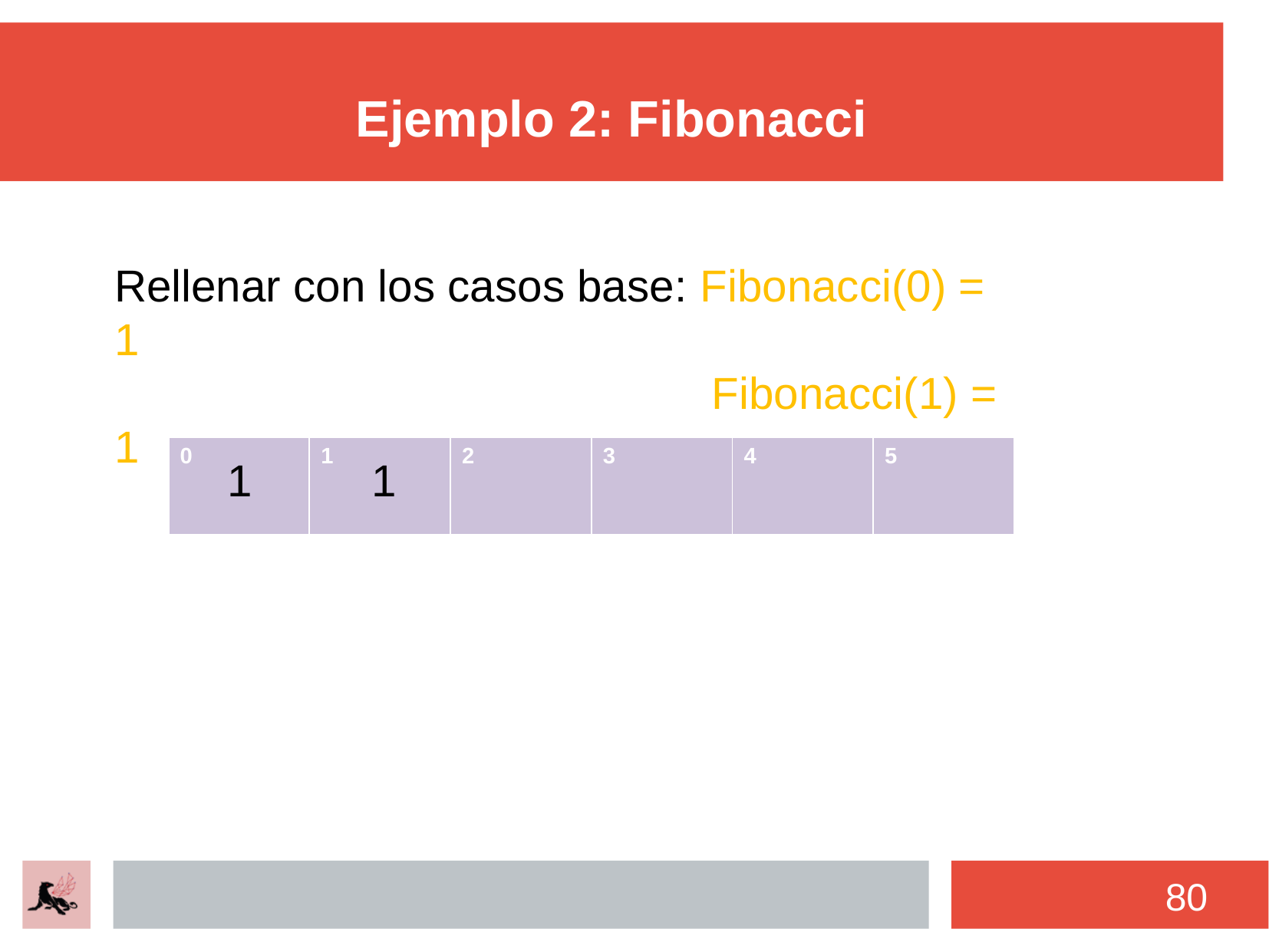

# Ejemplo 2: Fibonacci
Rellenar con los casos base: Fibonacci(0) = 1
				           Fibonacci(1) = 1
| 0 | 1 | 2 | 3 | 4 | 5 |
| --- | --- | --- | --- | --- | --- |
1

1

80